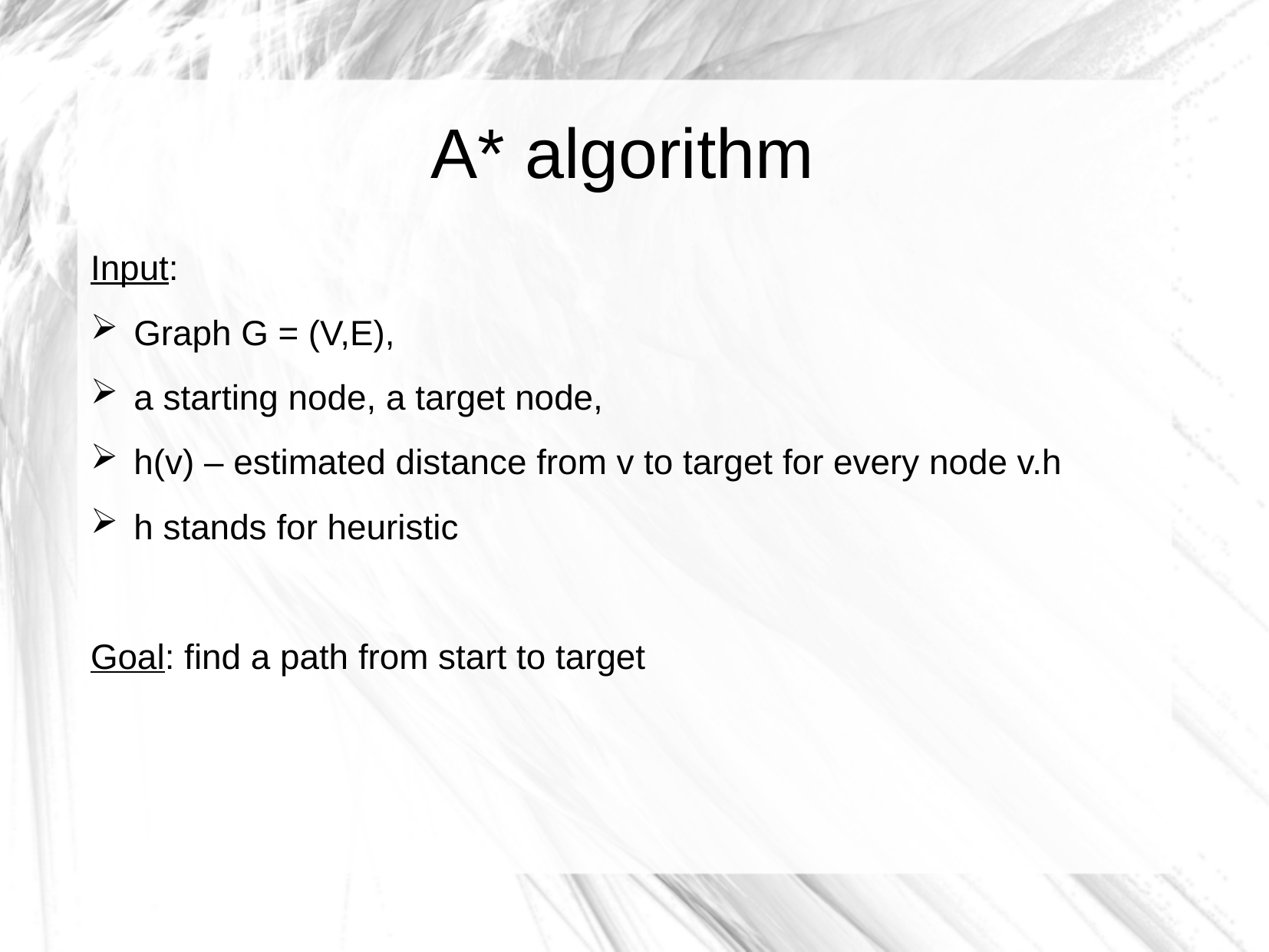

A* algorithm
Input:
Graph G = (V,E),
a starting node, a target node,
h(v) – estimated distance from v to target for every node v.h
h stands for heuristic

Goal: find a path from start to target